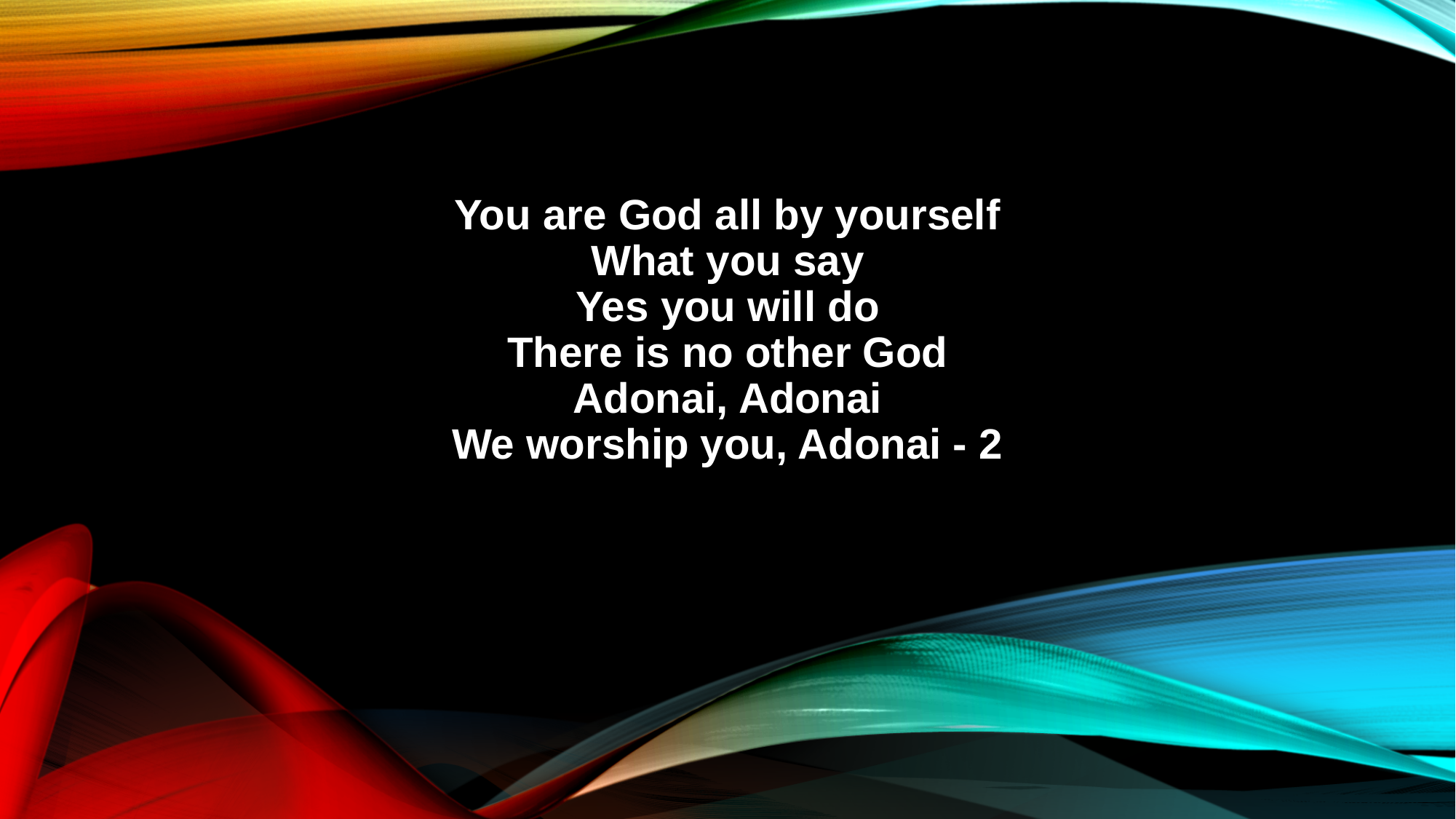

You are God all by yourself
What you say
Yes you will do
There is no other God
Adonai, Adonai
We worship you, Adonai - 2